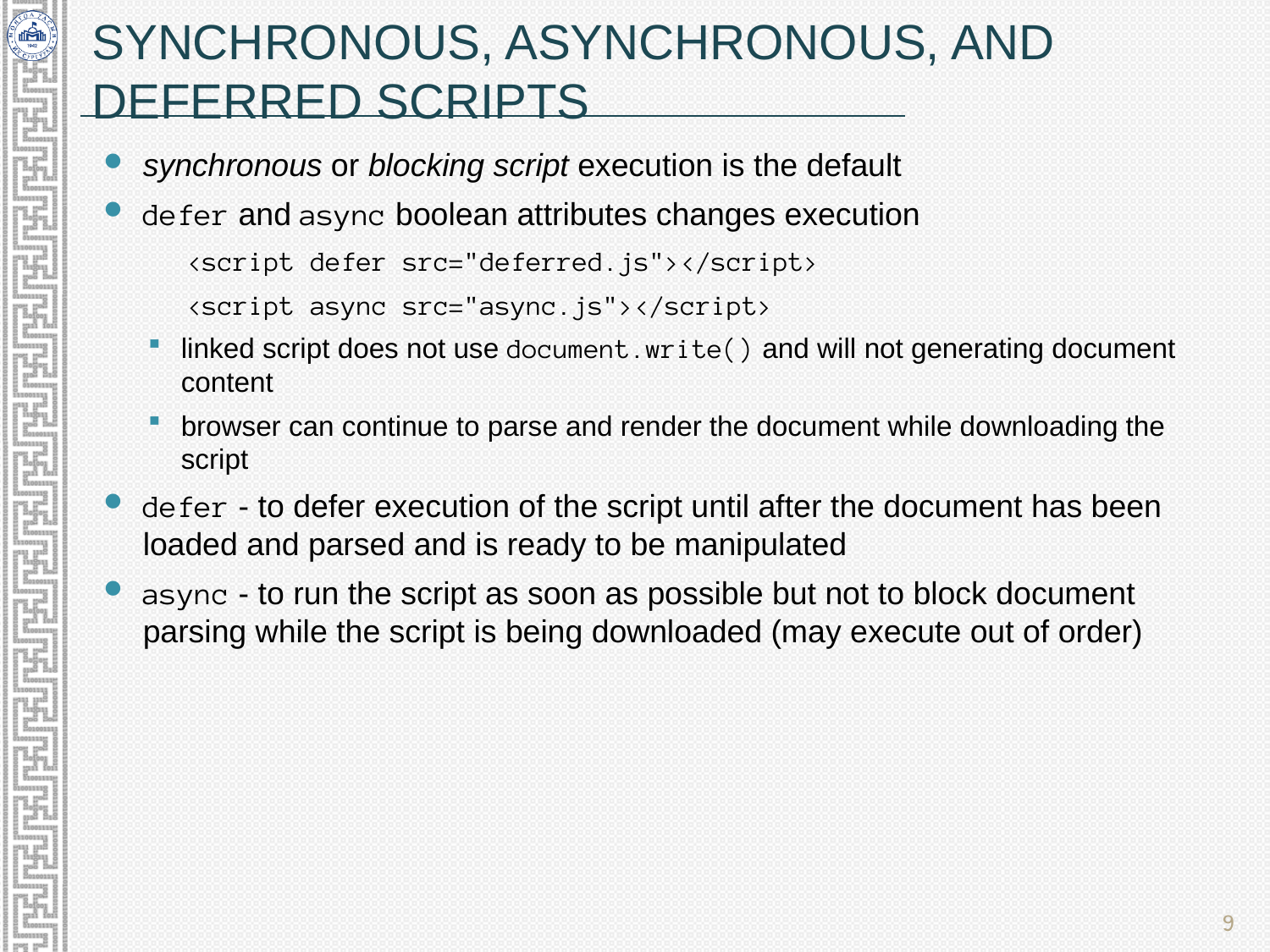

# Synchronous, Asynchronous, and Deferred Scripts
synchronous or blocking script execution is the default
defer and async boolean attributes changes execution
<script defer src="deferred.js"></script>
<script async src="async.js"></script>
linked script does not use document.write() and will not generating document content
browser can continue to parse and render the document while downloading the script
defer - to defer execution of the script until after the document has been loaded and parsed and is ready to be manipulated
async - to run the script as soon as possible but not to block document parsing while the script is being downloaded (may execute out of order)
9